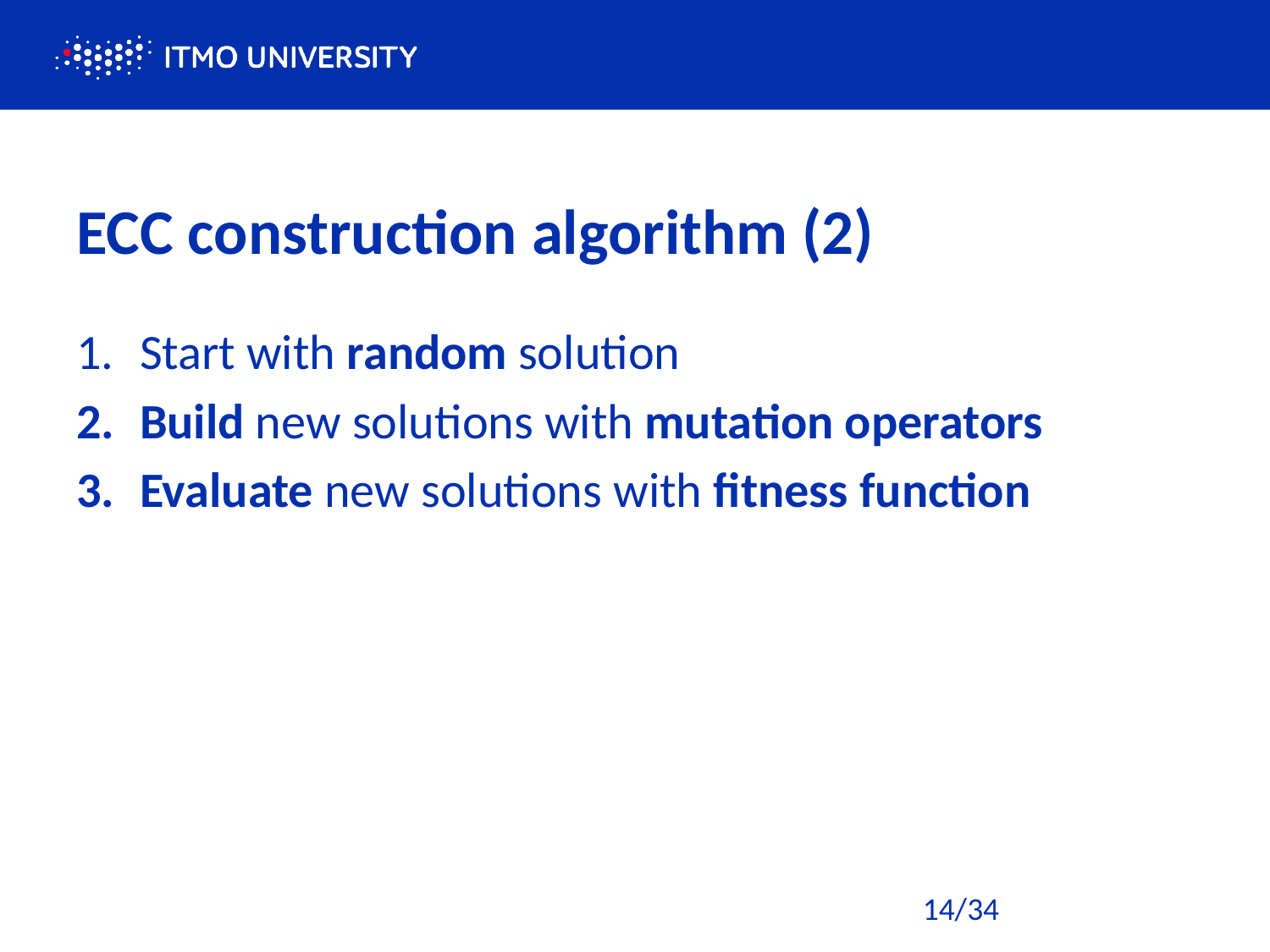

# ECC construction algorithm (2)
Start with random solution
Build new solutions with mutation operators
Evaluate new solutions with fitness function

14/34